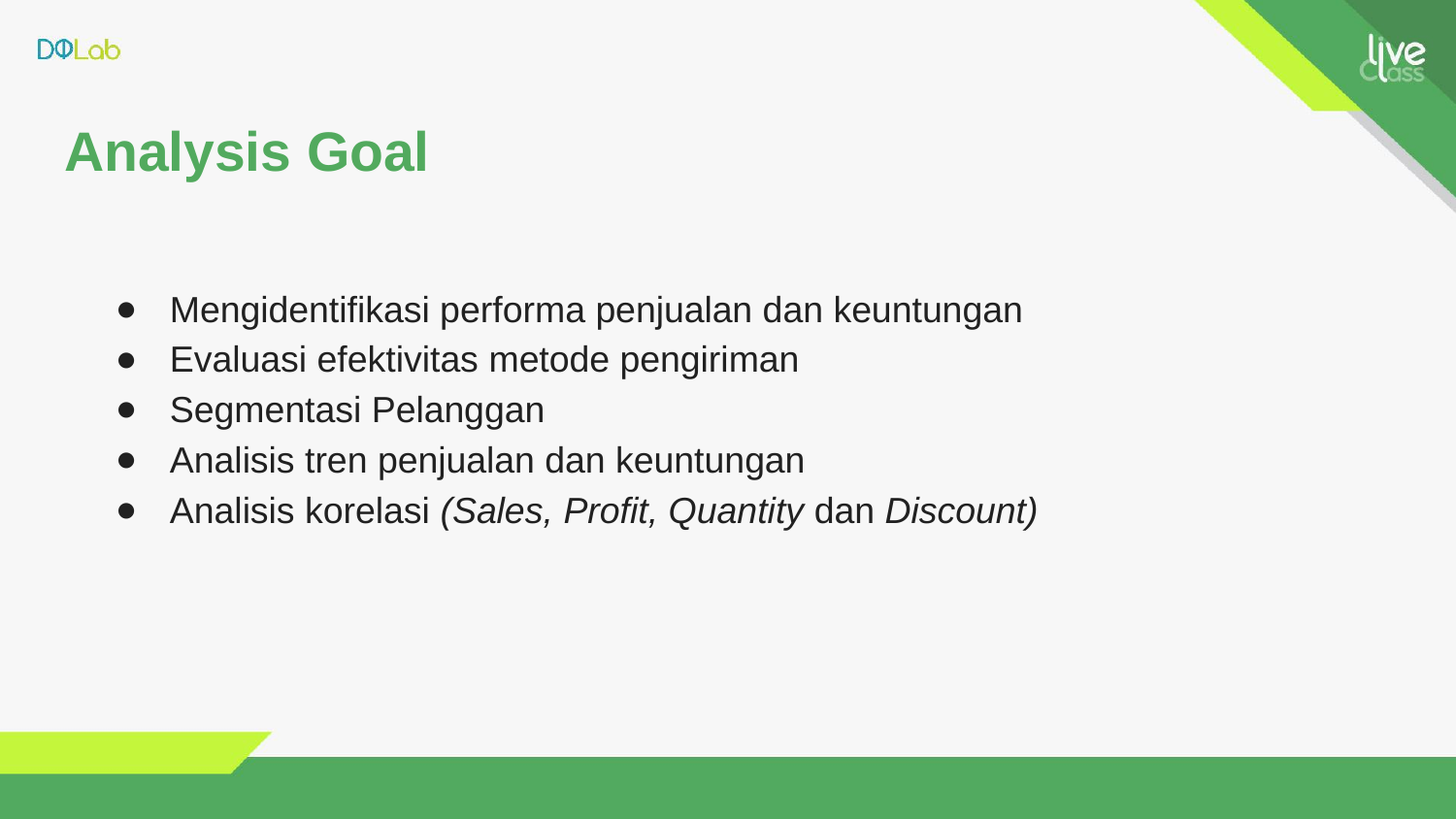

# Analysis Goal
Mengidentifikasi performa penjualan dan keuntungan
Evaluasi efektivitas metode pengiriman
Segmentasi Pelanggan
Analisis tren penjualan dan keuntungan
Analisis korelasi (Sales, Profit, Quantity dan Discount)